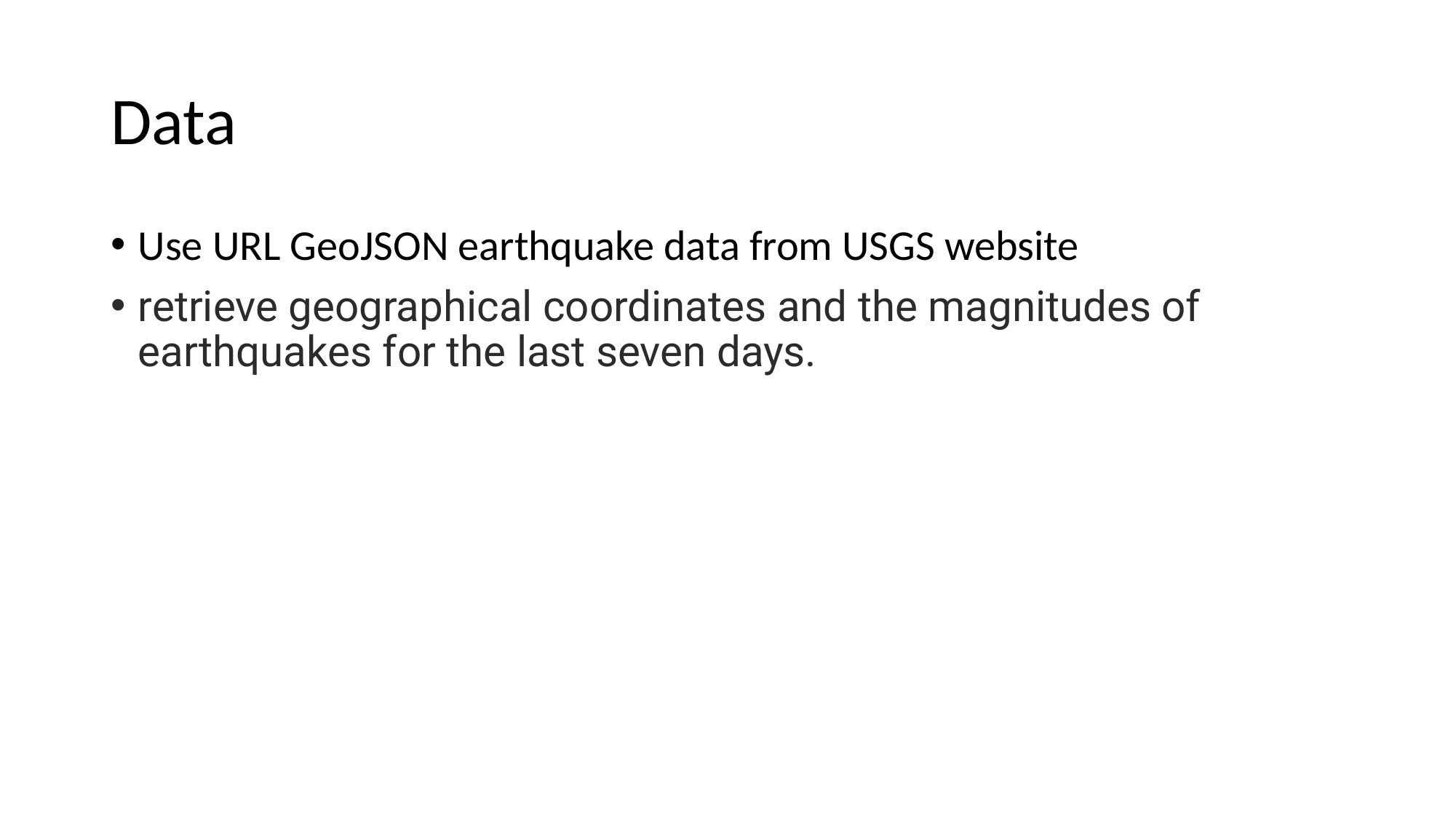

# Data
Use URL GeoJSON earthquake data from USGS website
retrieve geographical coordinates and the magnitudes of earthquakes for the last seven days.